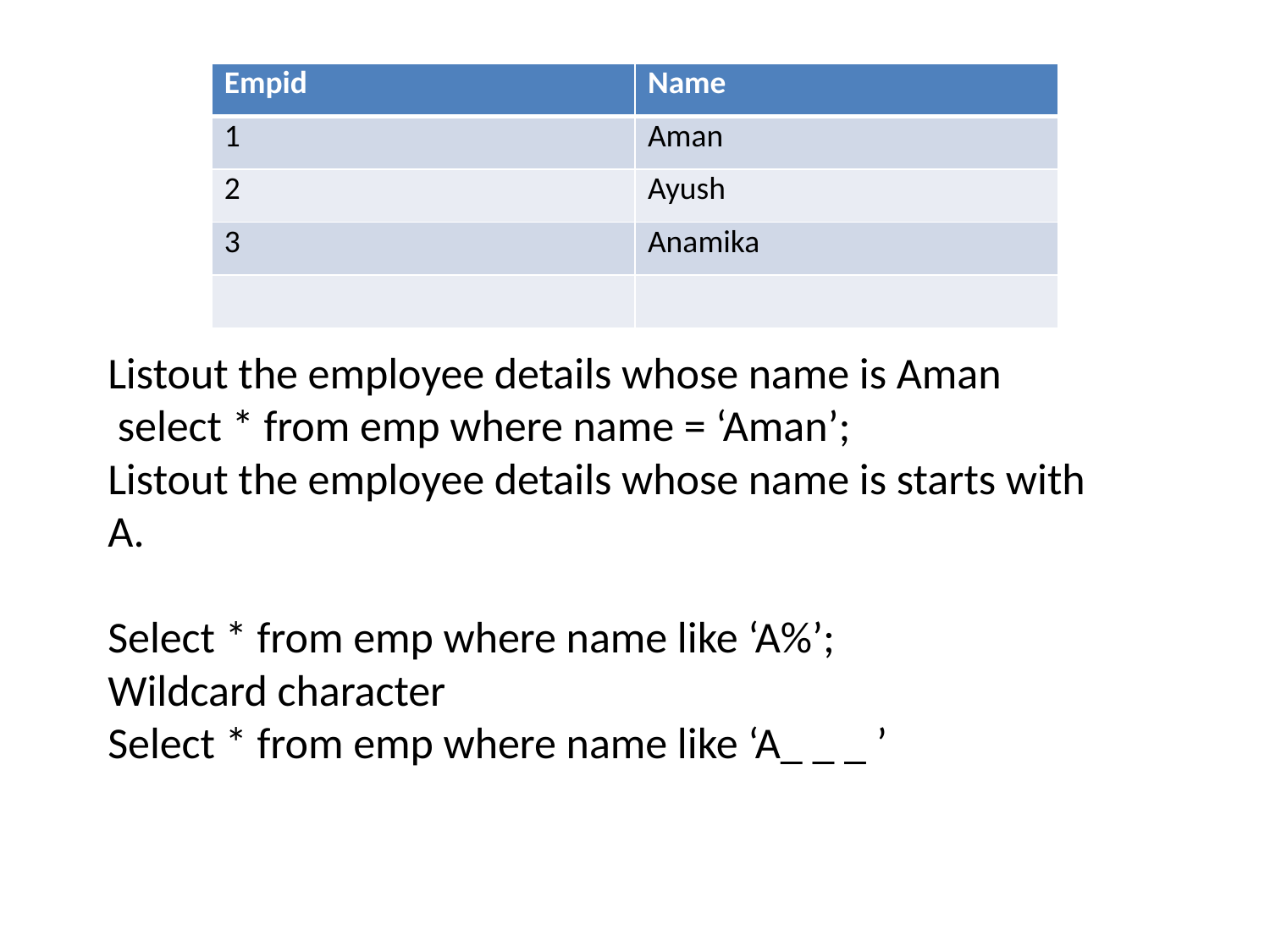

| Empid | Name |
| --- | --- |
| 1 | Aman |
| 2 | Ayush |
| 3 | Anamika |
|  |  |
Listout the employee details whose name is Aman
 select * from emp where name = ‘Aman’;
Listout the employee details whose name is starts with A.

Select * from emp where name like ‘A%’;
Wildcard character
Select * from emp where name like ‘A_ _ _ ’